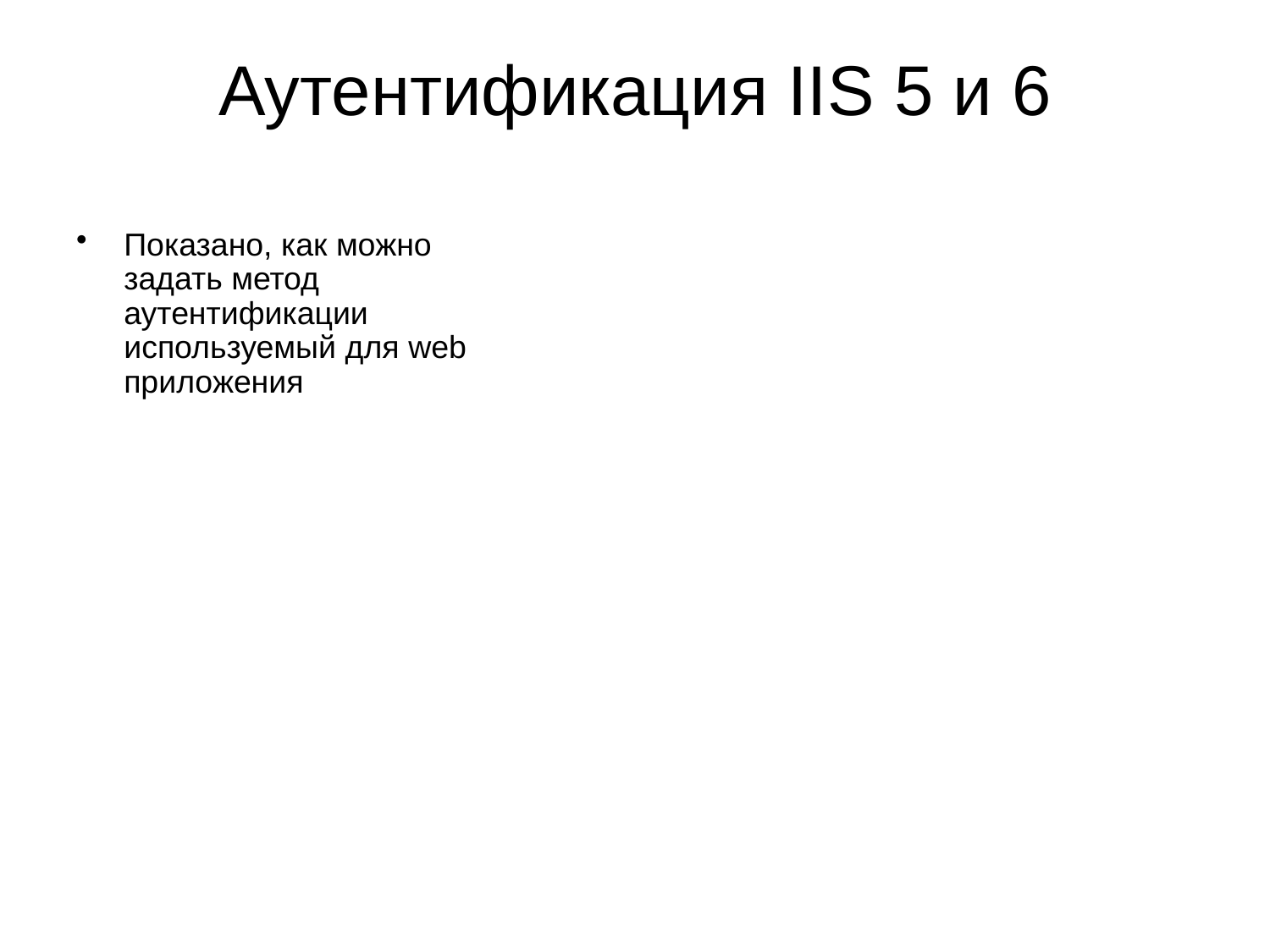

# Аутентификация IIS 5 и 6

Показано, как можно задать метод аутентификации используемый для web приложения